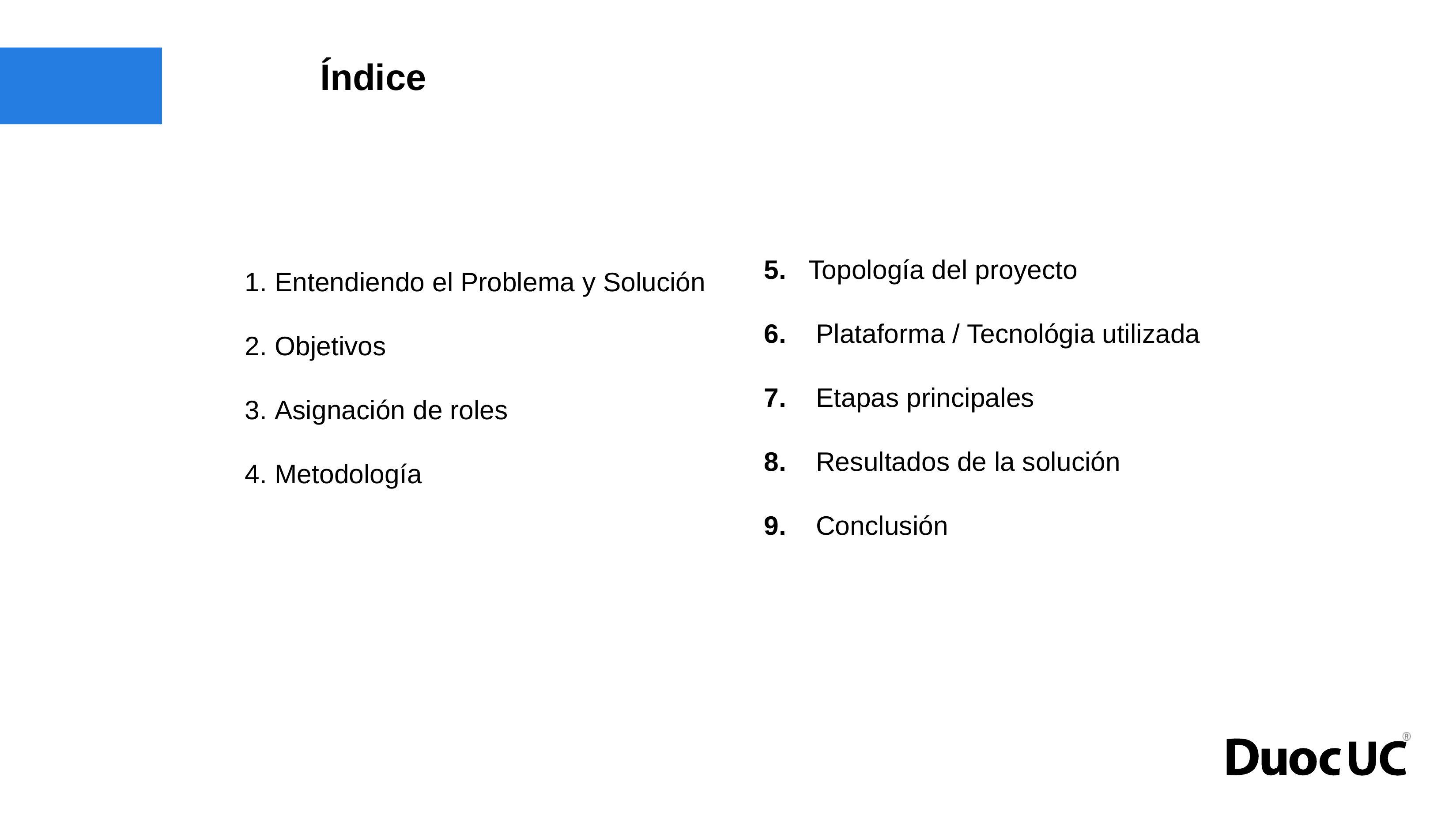

# Índice

5.   Topología del proyecto

6.    Plataforma / Tecnológia utilizada

7.    Etapas principales

8.    Resultados de la solución

9.    Conclusión

Entendiendo el Problema y Solución

Objetivos

Asignación de roles

Metodología